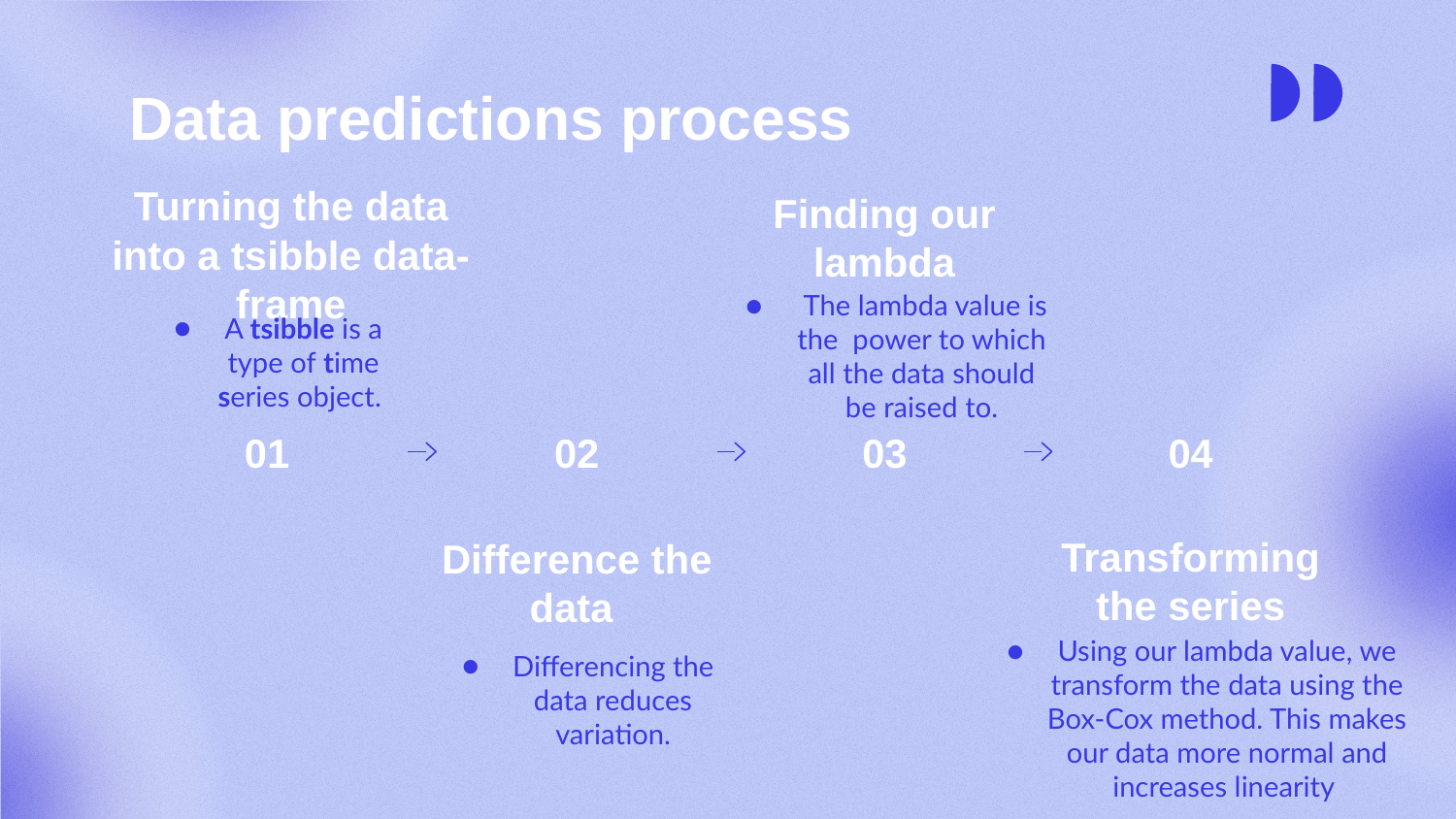

# Data predictions process
Turning the data into a tsibble data-frame
Finding our lambda
 The lambda value is the  power to which all the data should be raised to.
A tsibble is a type of time series object.
01
02
03
04

Transforming the series
Difference the data
Differencing the data reduces variation.
Using our lambda value, we transform the data using the Box-Cox method. This makes our data more normal and increases linearity